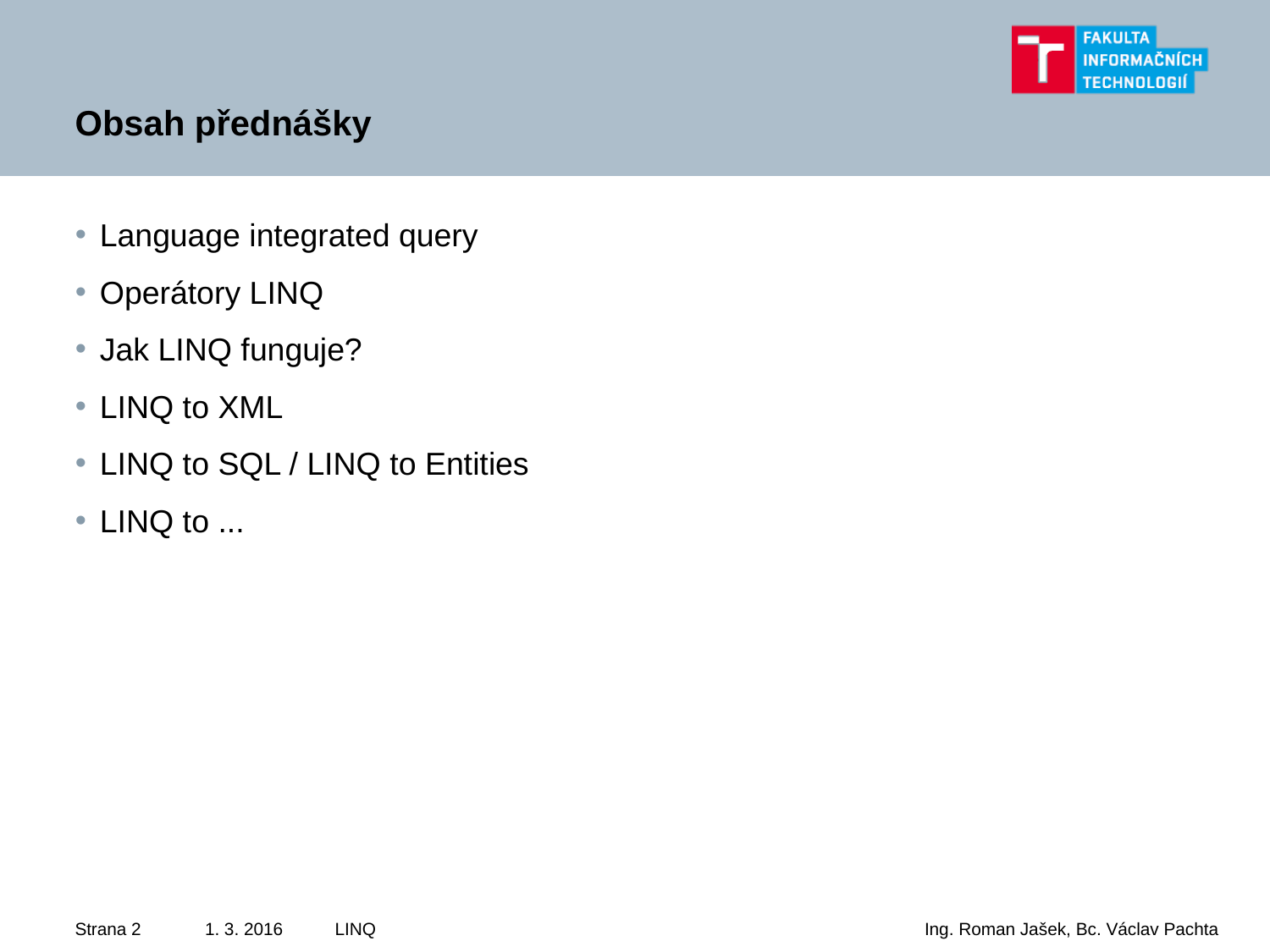

# Obsah přednášky
Language integrated query
Operátory LINQ
Jak LINQ funguje?
LINQ to XML
LINQ to SQL / LINQ to Entities
LINQ to ...